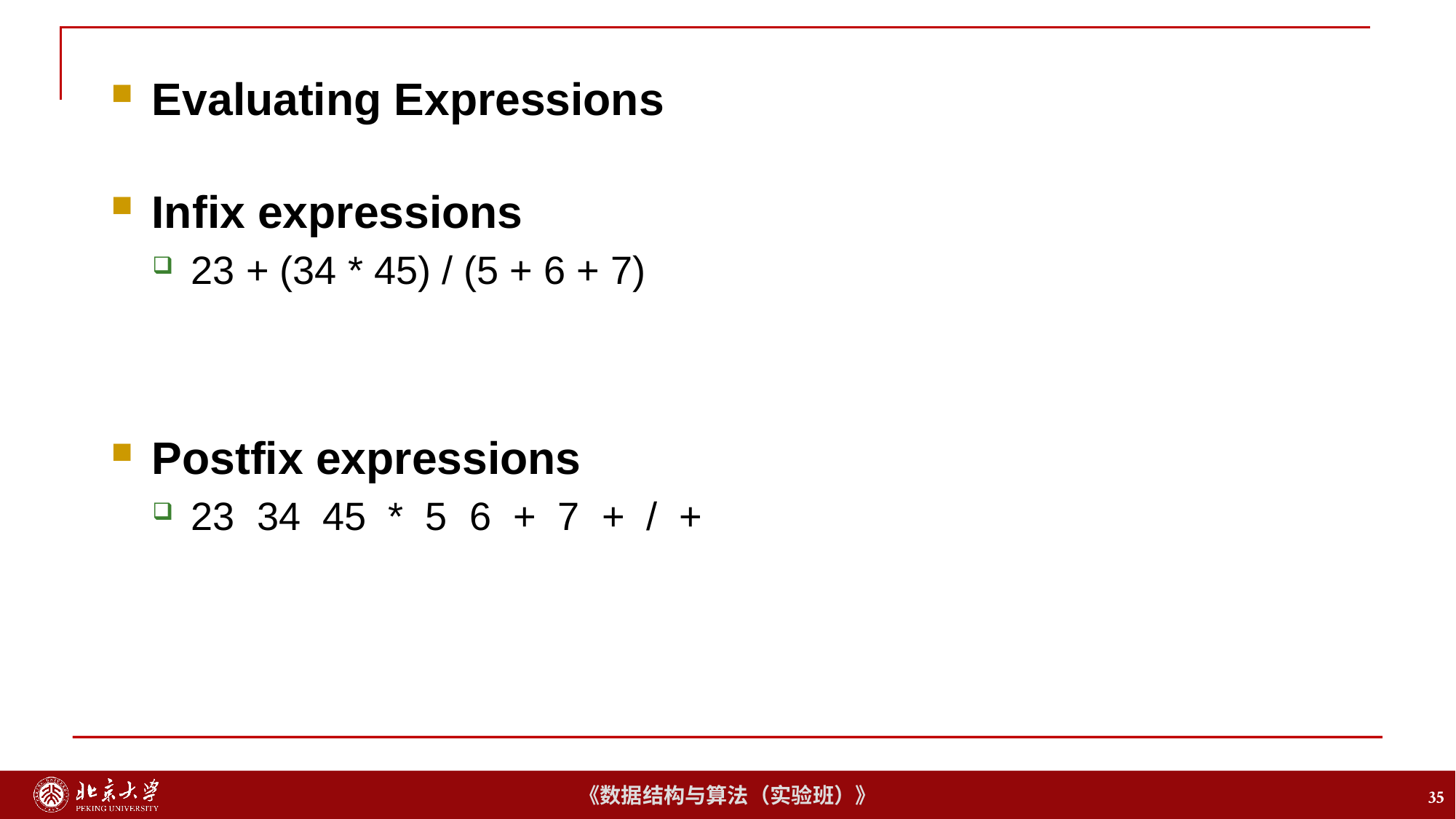

Infix expressions
23 + (34 * 45) / (5 + 6 + 7)

Postfix expressions
23  34  45  *  5  6  +  7  +  /  +

Evaluating Expressions
35